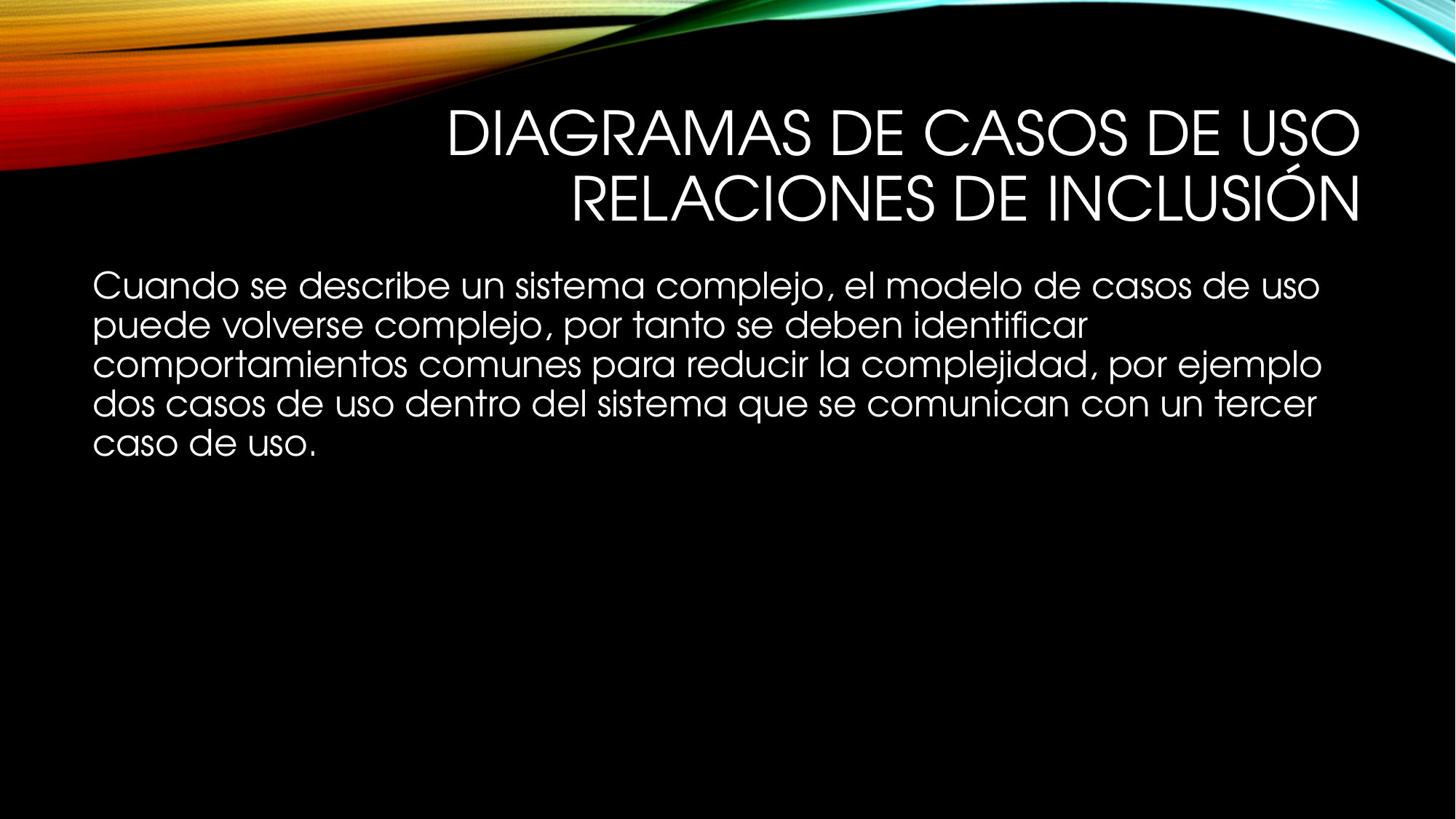

# Diagramas de Casos de uso relaciones de inclusión
Cuando se describe un sistema complejo, el modelo de casos de uso puede volverse complejo, por tanto se deben identificar comportamientos comunes para reducir la complejidad, por ejemplo dos casos de uso dentro del sistema que se comunican con un tercer caso de uso.